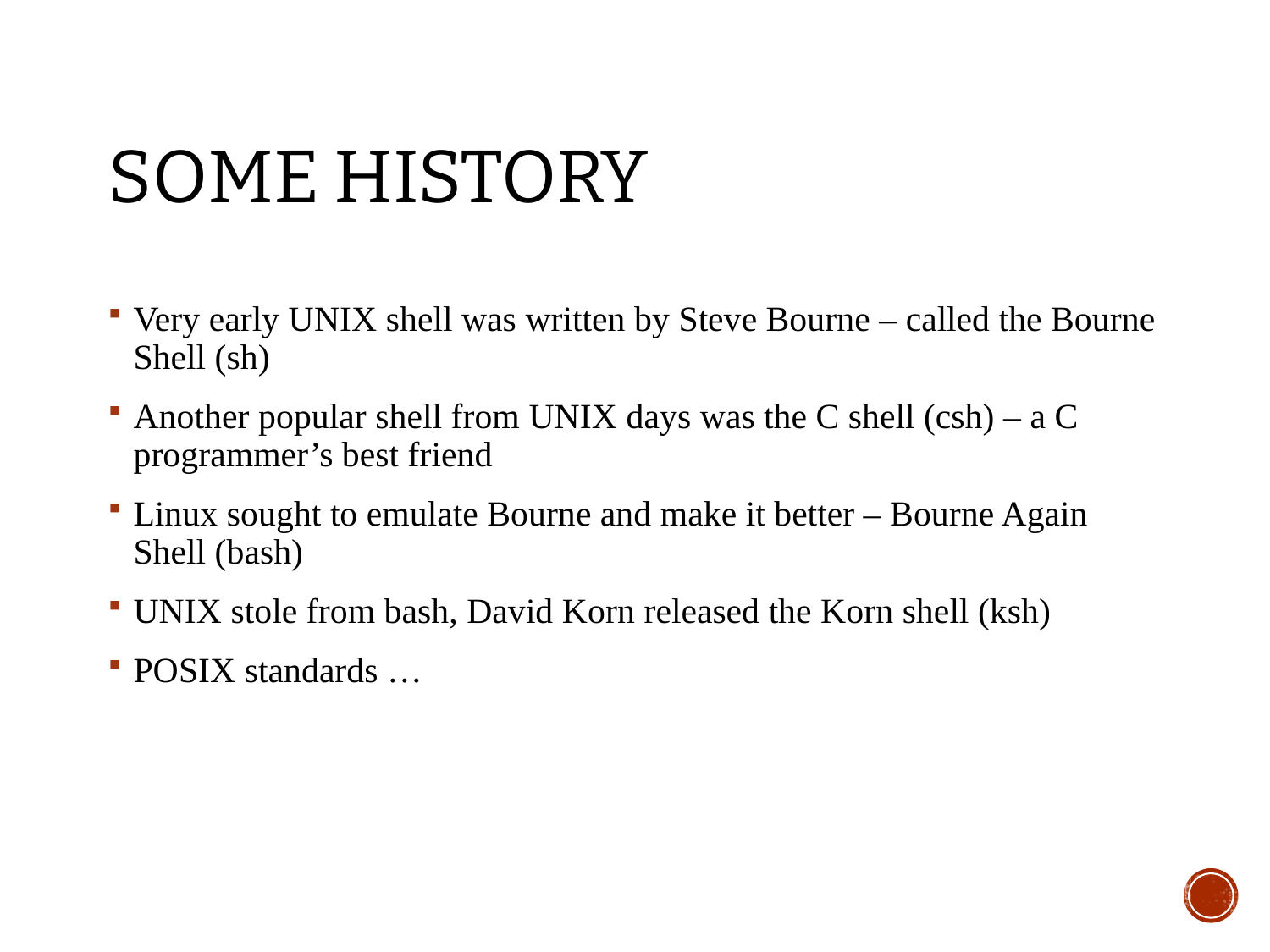

# Some history
Very early UNIX shell was written by Steve Bourne – called the Bourne Shell (sh)
Another popular shell from UNIX days was the C shell (csh) – a C programmer’s best friend
Linux sought to emulate Bourne and make it better – Bourne Again Shell (bash)
UNIX stole from bash, David Korn released the Korn shell (ksh)
POSIX standards …